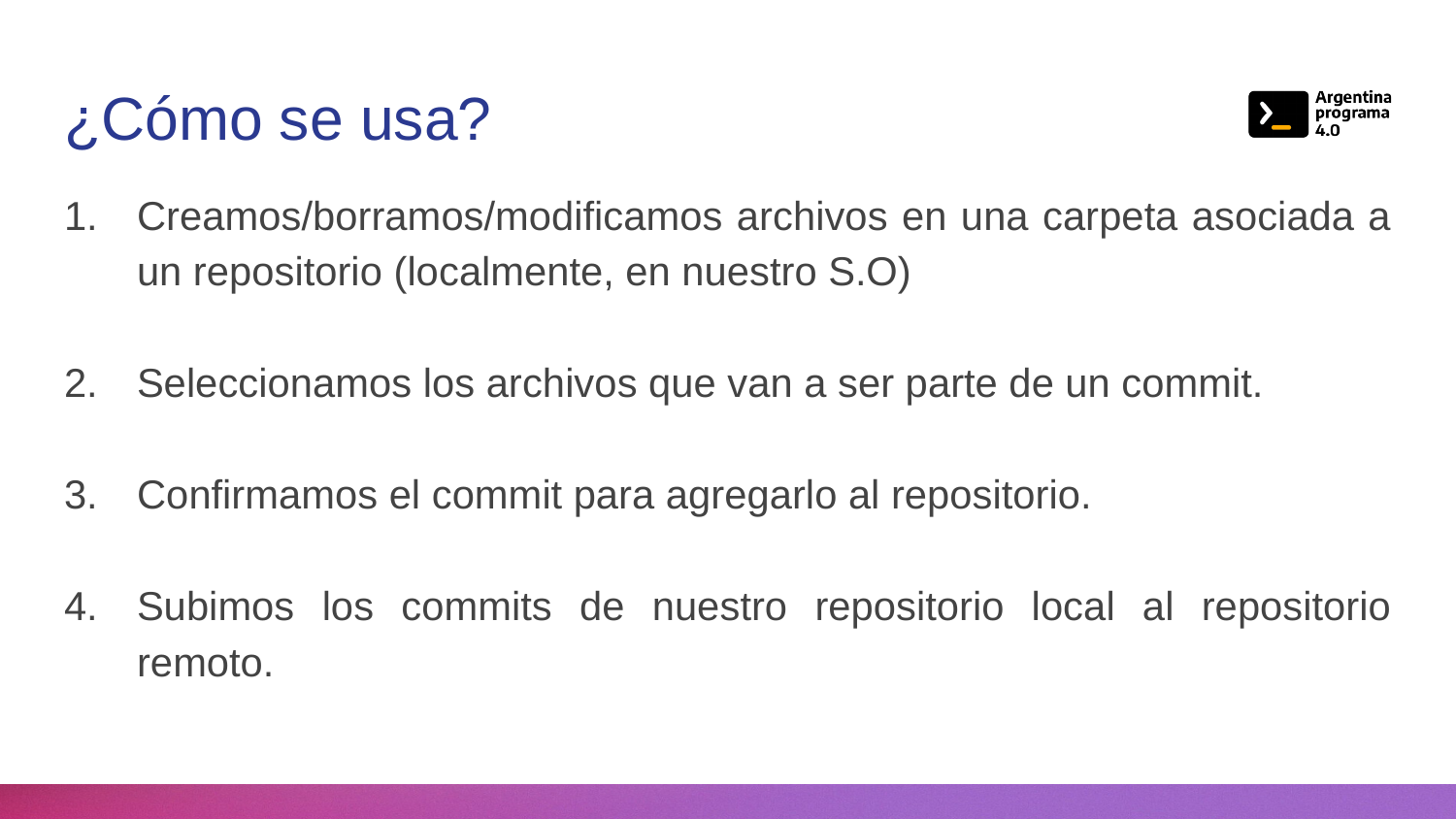

# ¿Cómo se usa?
Creamos/borramos/modificamos archivos en una carpeta asociada a un repositorio (localmente, en nuestro S.O)

Seleccionamos los archivos que van a ser parte de un commit.

Confirmamos el commit para agregarlo al repositorio.

Subimos los commits de nuestro repositorio local al repositorio remoto.